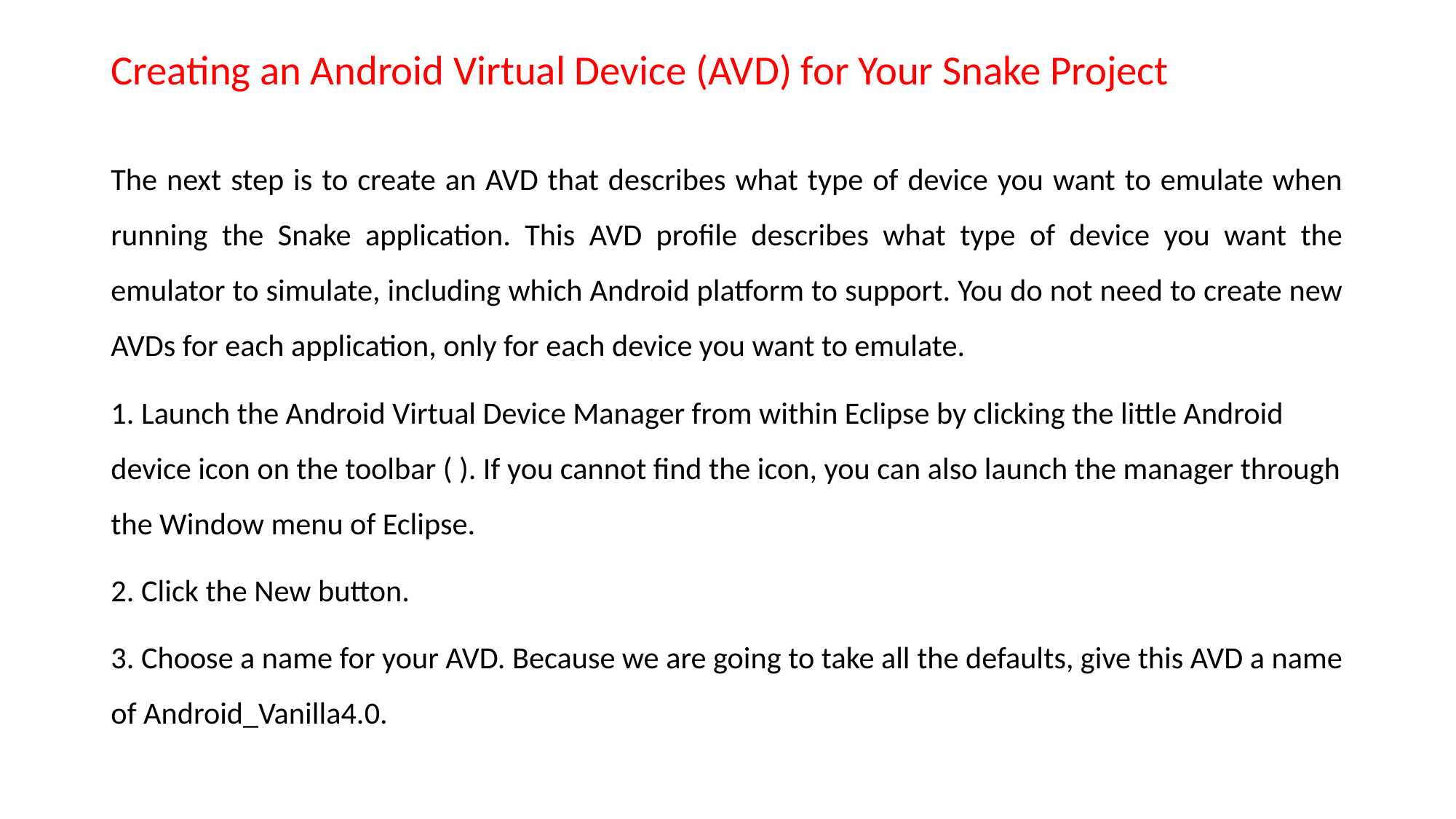

# Creating an Android Virtual Device (AVD) for Your Snake Project
The next step is to create an AVD that describes what type of device you want to emulate when running the Snake application. This AVD profile describes what type of device you want the emulator to simulate, including which Android platform to support. You do not need to create new AVDs for each application, only for each device you want to emulate.
1. Launch the Android Virtual Device Manager from within Eclipse by clicking the little Android device icon on the toolbar ( ). If you cannot find the icon, you can also launch the manager through the Window menu of Eclipse.
2. Click the New button.
3. Choose a name for your AVD. Because we are going to take all the defaults, give this AVD a name of Android_Vanilla4.0.